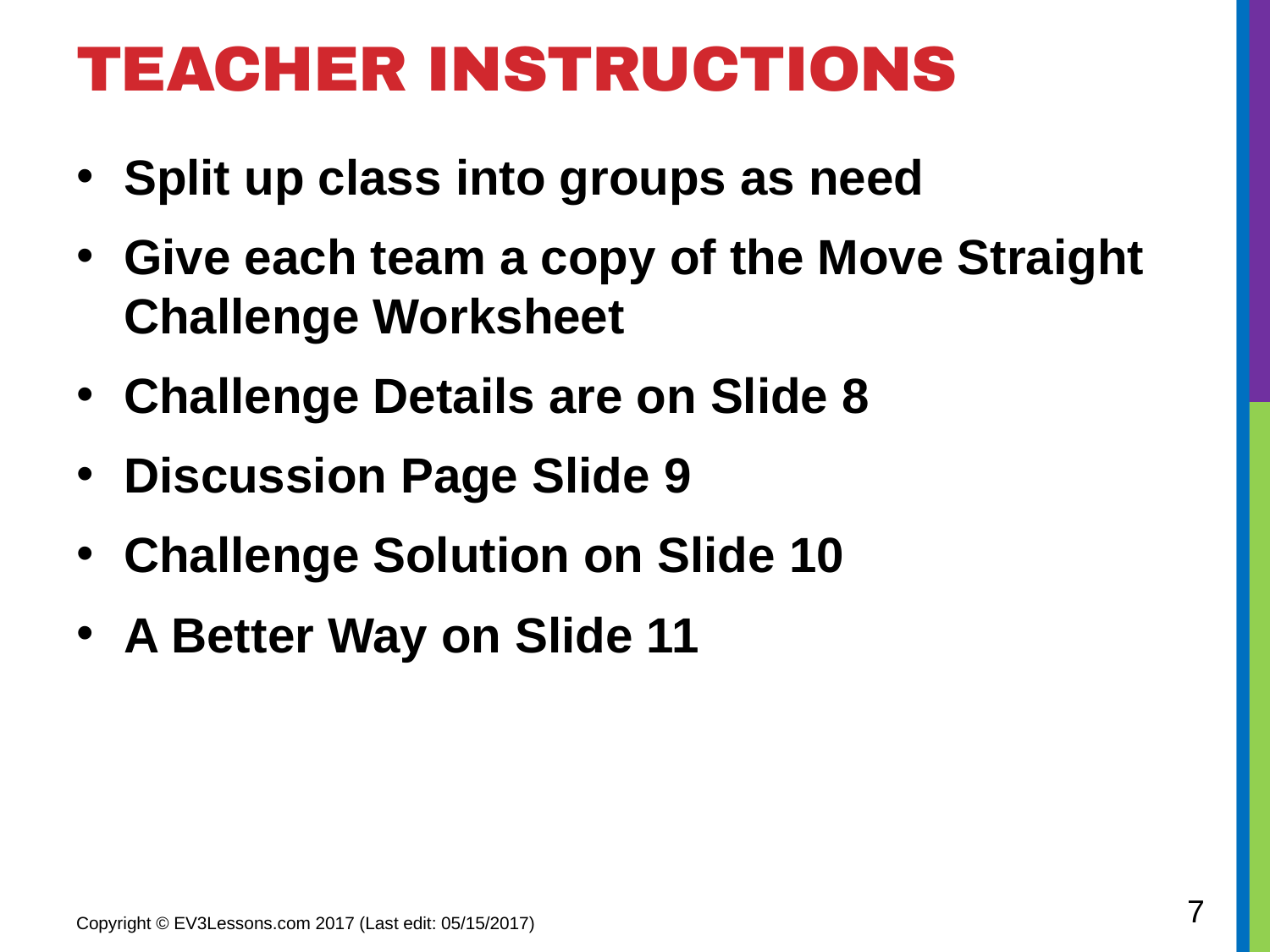

# Teacher instructions
Split up class into groups as need
Give each team a copy of the Move Straight Challenge Worksheet
Challenge Details are on Slide 8
Discussion Page Slide 9
Challenge Solution on Slide 10
A Better Way on Slide 11

7
Copyright © EV3Lessons.com 2017 (Last edit: 05/15/2017)